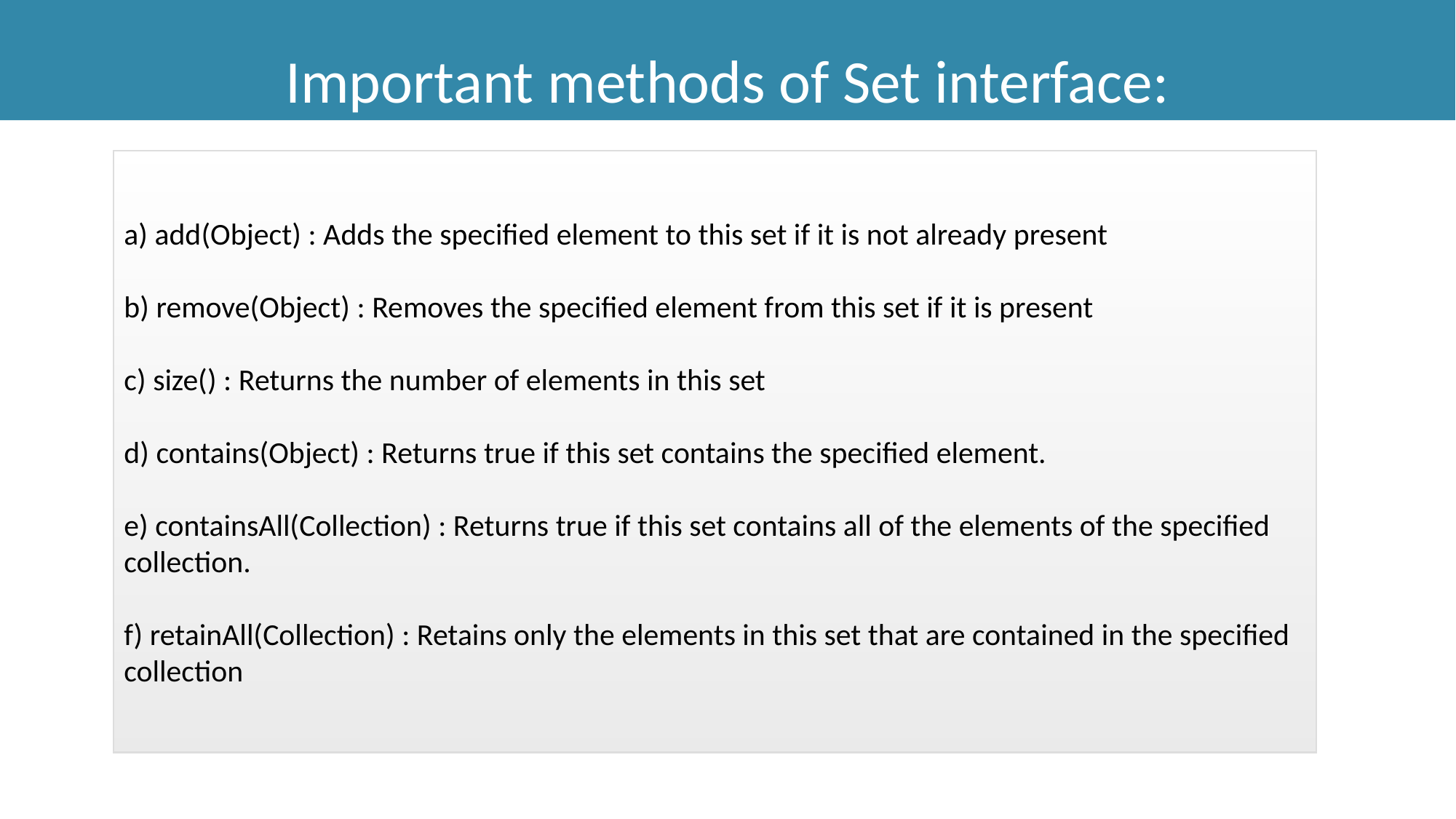

Important methods of Set interface:

a) add(Object) : Adds the specified element to this set if it is not already present

b) remove(Object) : Removes the specified element from this set if it is present

c) size() : Returns the number of elements in this set

d) contains(Object) : Returns true if this set contains the specified element.

e) containsAll(Collection) : Returns true if this set contains all of the elements of the specified collection.

f) retainAll(Collection) : Retains only the elements in this set that are contained in the specified collection